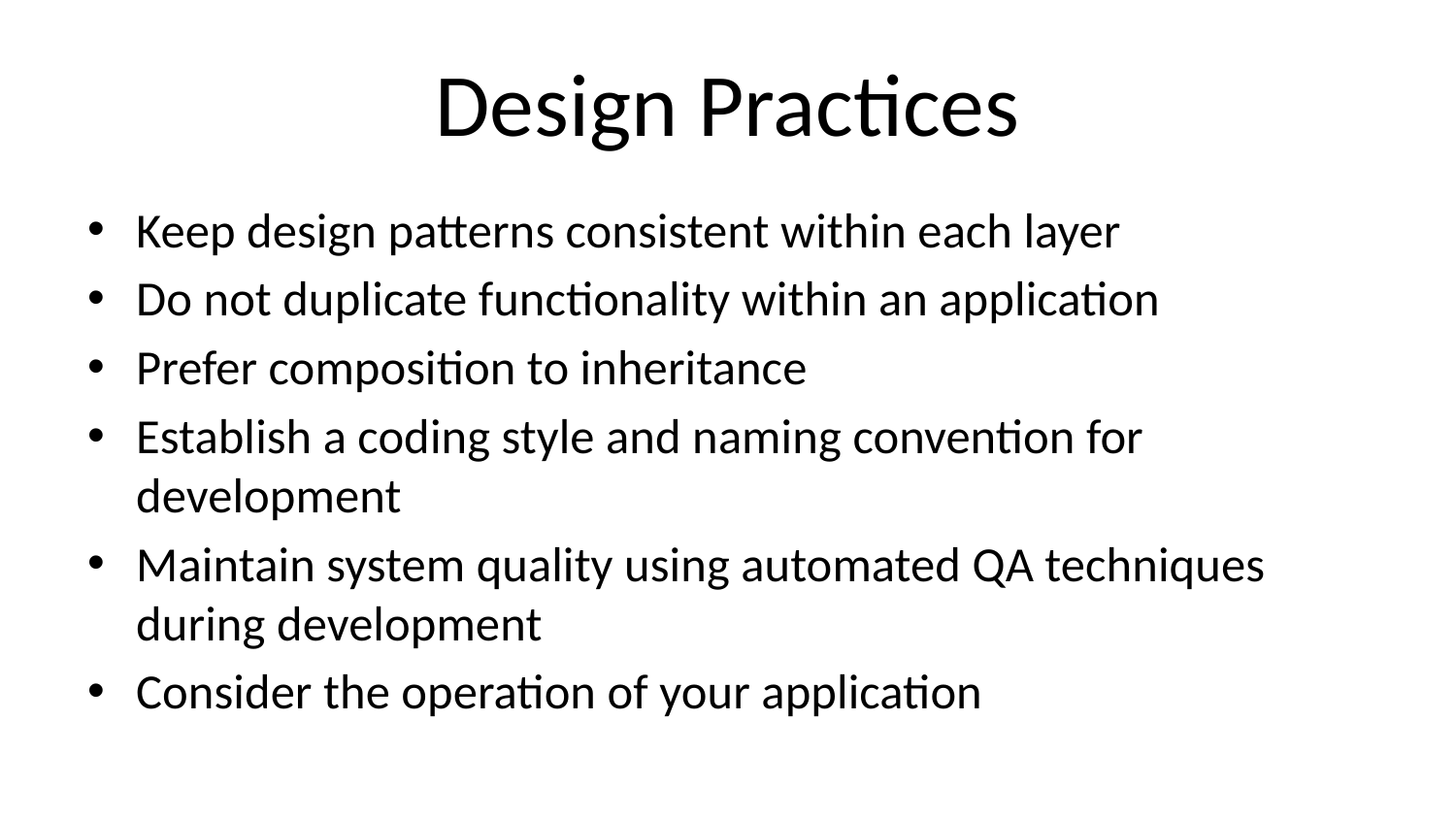

# Design Practices
Keep design patterns consistent within each layer
Do not duplicate functionality within an application
Prefer composition to inheritance
Establish a coding style and naming convention for development
Maintain system quality using automated QA techniques during development
Consider the operation of your application